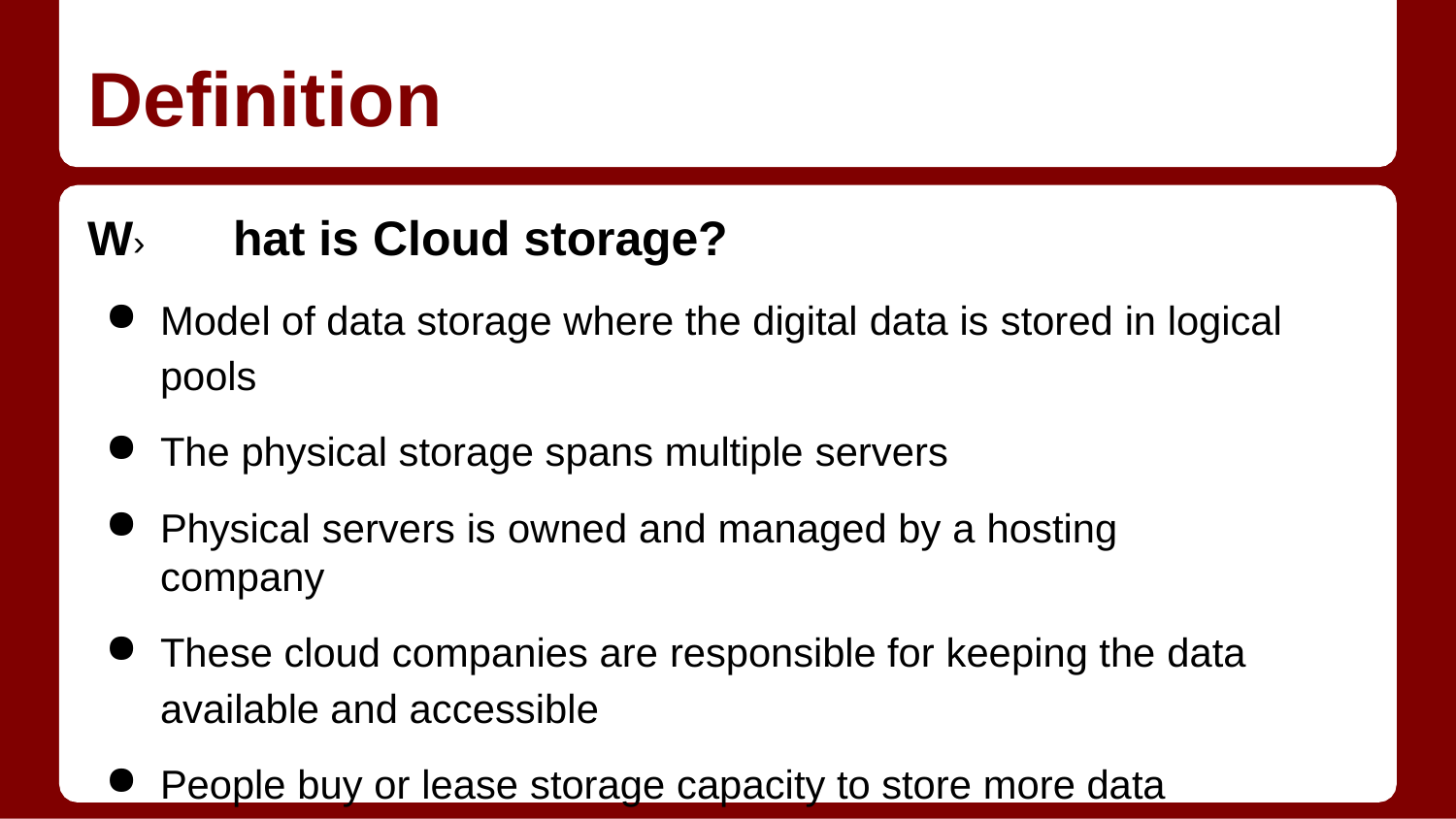

# Definition
W›	hat is Cloud storage?
Model of data storage where the digital data is stored in logical
pools
The physical storage spans multiple servers
Physical servers is owned and managed by a hosting company
These cloud companies are responsible for keeping the data
available and accessible
People buy or lease storage capacity to store more data